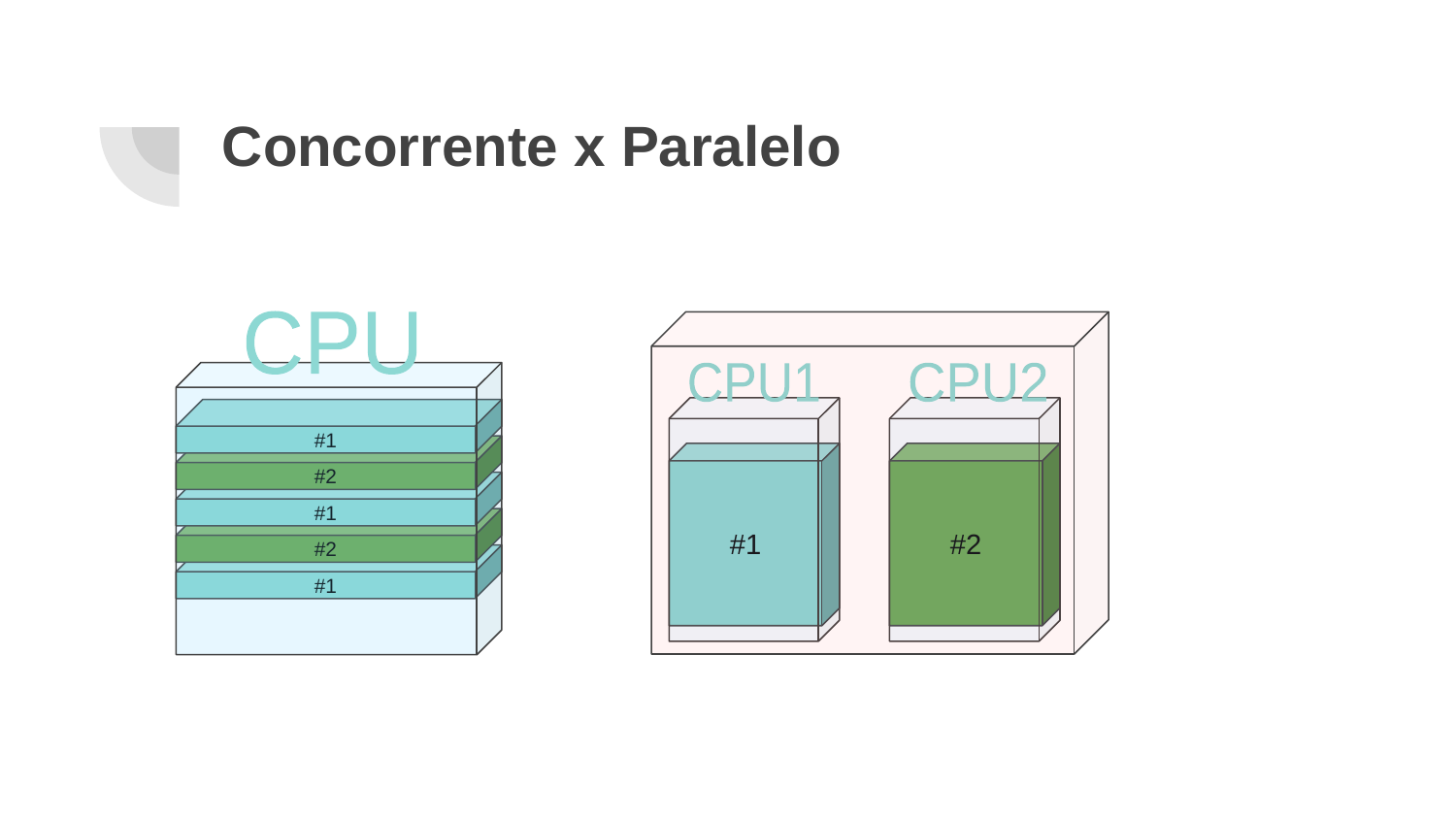

# Concorrente x Paralelo
CPU

#1
#2
#1
#2
#1

CPU1
CPU2

#1
#2